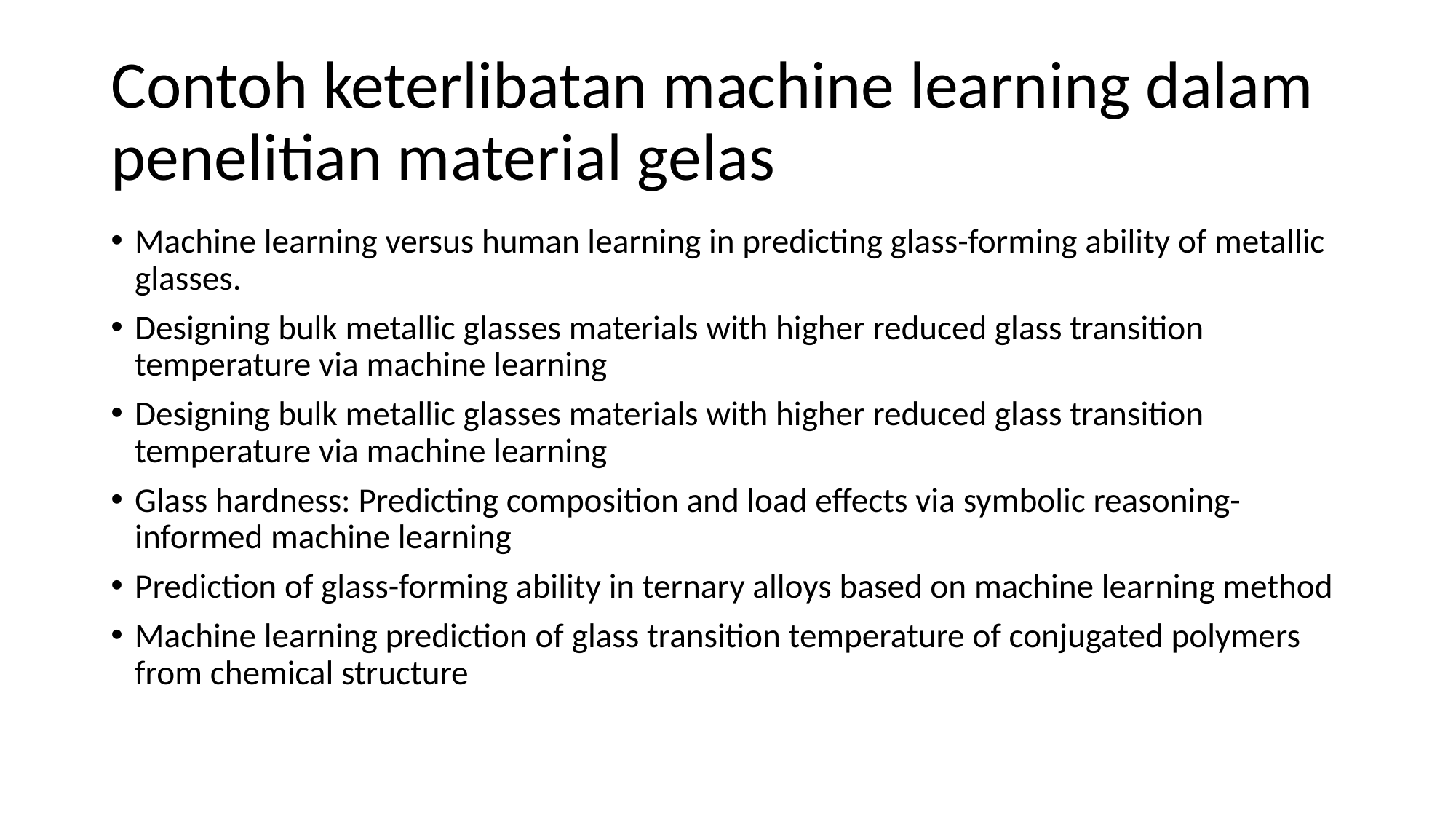

# Contoh keterlibatan machine learning dalam penelitian material gelas
Machine learning versus human learning in predicting glass-forming ability of metallic glasses.
Designing bulk metallic glasses materials with higher reduced glass transition temperature via machine learning
Designing bulk metallic glasses materials with higher reduced glass transition temperature via machine learning
Glass hardness: Predicting composition and load effects via symbolic reasoning-informed machine learning
Prediction of glass-forming ability in ternary alloys based on machine learning method
Machine learning prediction of glass transition temperature of conjugated polymers from chemical structure